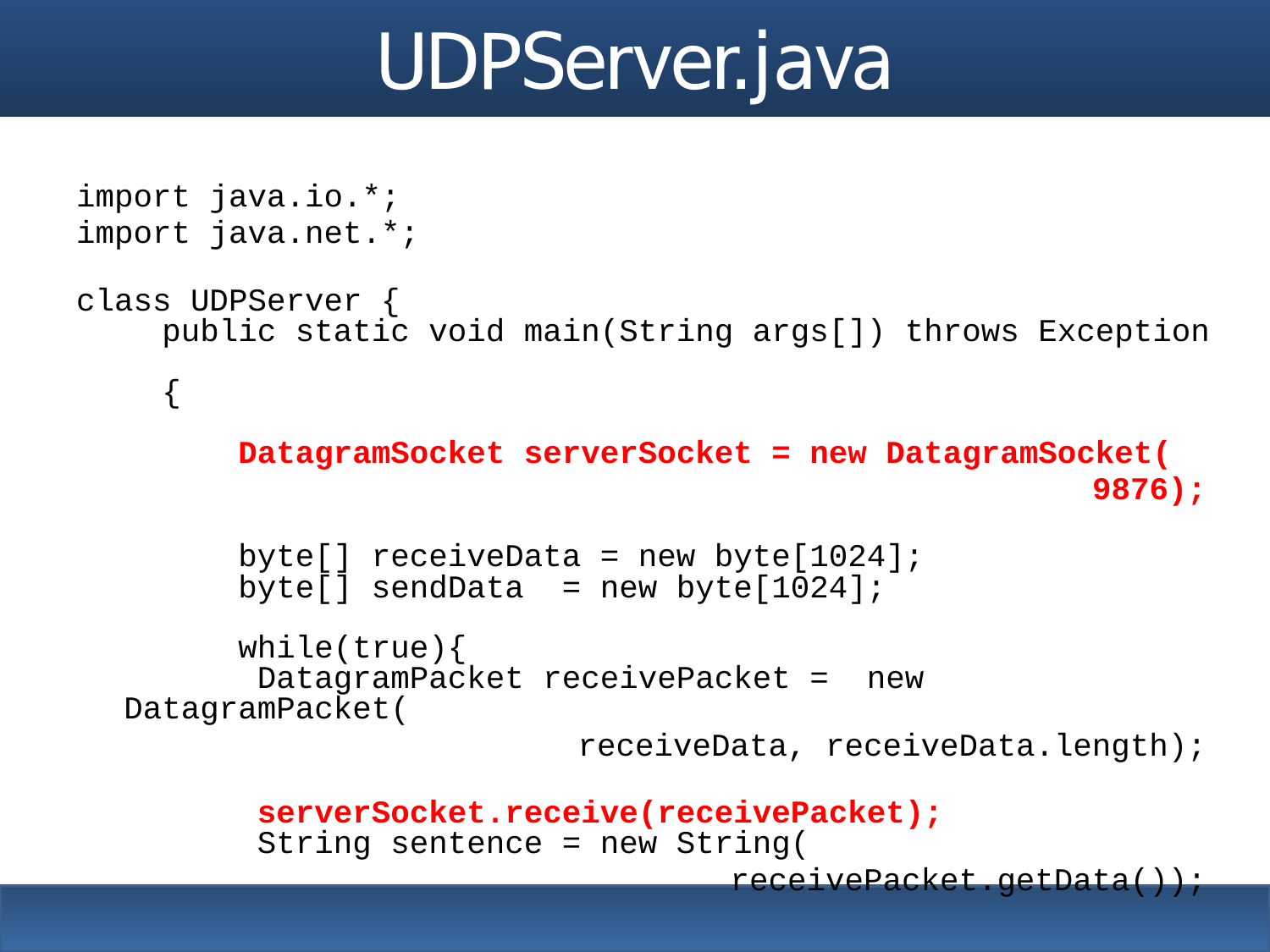

# UDPServer.java
import java.io.*;
import java.net.*;
class UDPServer {
  public static void main(String args[]) throws Exception
  {
 
      DatagramSocket serverSocket = new DatagramSocket(
9876);
 
      byte[] receiveData = new byte[1024];
      byte[] sendData  = new byte[1024];
 
      while(true){  
       DatagramPacket receivePacket =  new DatagramPacket(
receiveData, receiveData.length);
       serverSocket.receive(receivePacket);
       String sentence = new String(
receivePacket.getData());